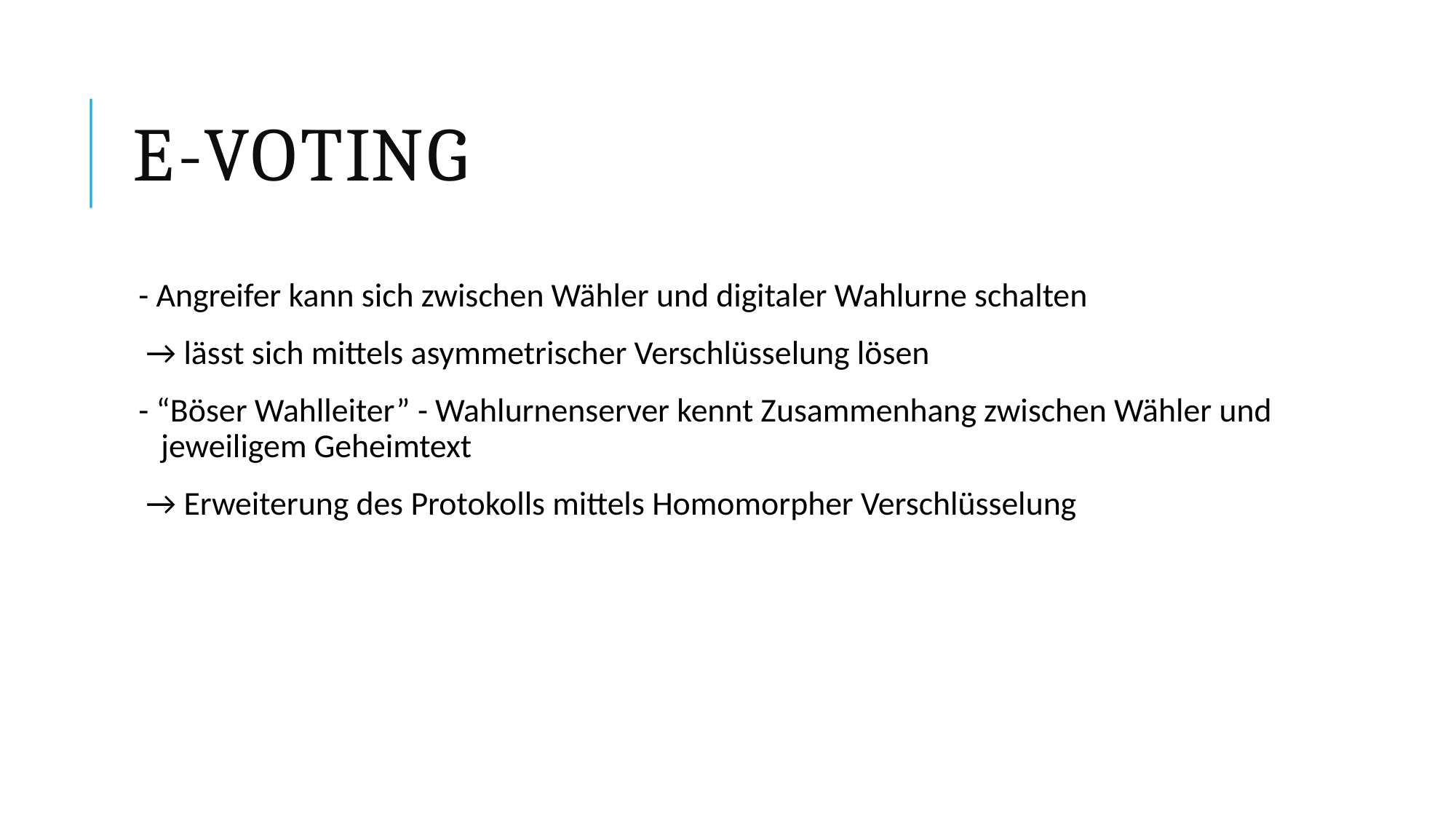

E-Voting
- Angreifer kann sich zwischen Wähler und digitaler Wahlurne schalten
 → lässt sich mittels asymmetrischer Verschlüsselung lösen
- “Böser Wahlleiter” - Wahlurnenserver kennt Zusammenhang zwischen Wähler und    jeweiligem Geheimtext
 → Erweiterung des Protokolls mittels Homomorpher Verschlüsselung